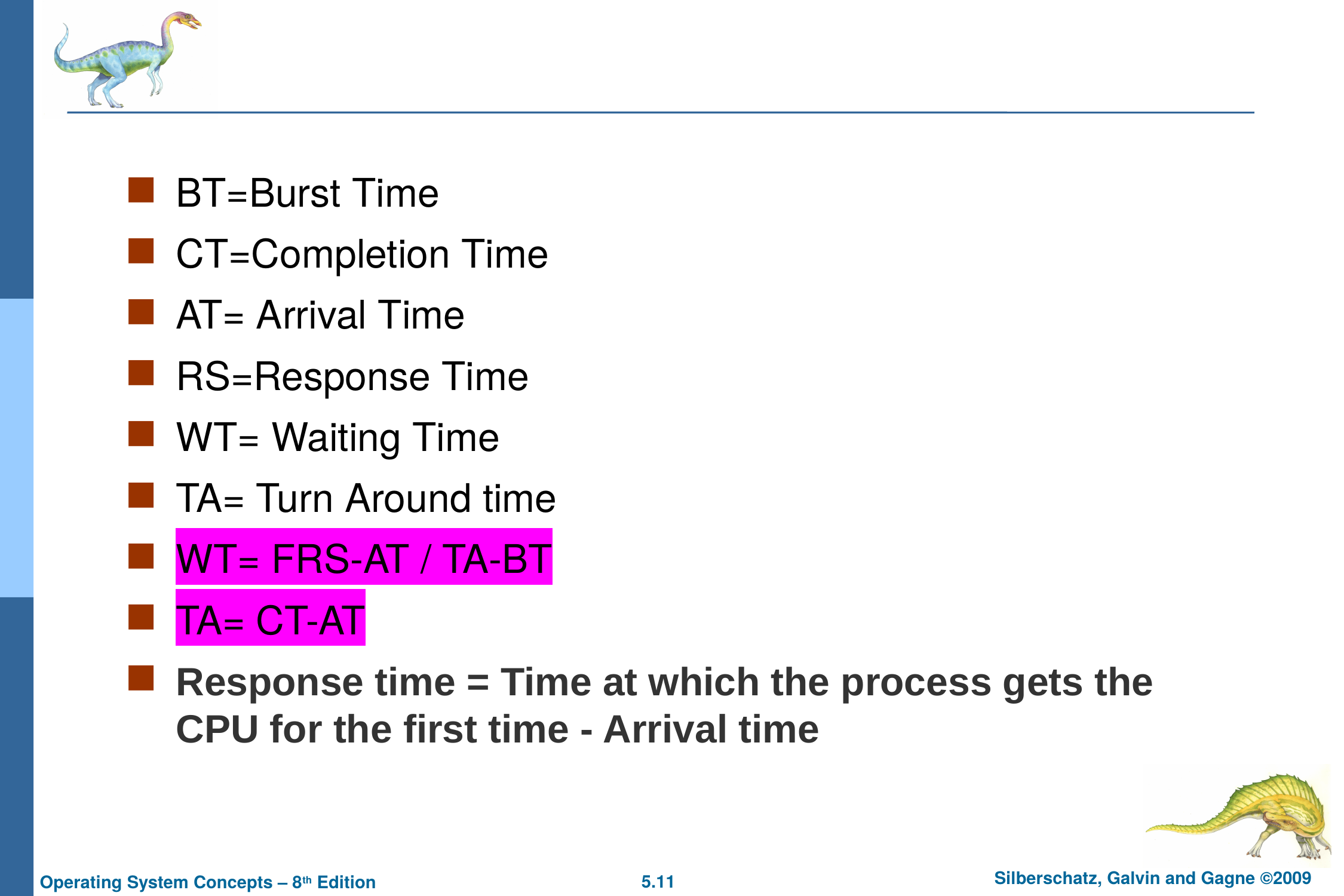

#
BT=Burst Time
CT=Completion Time
AT= Arrival Time
RS=Response Time
WT= Waiting Time
TA= Turn Around time
WT= FRS-AT / TA-BT
TA= CT-AT
Response time = Time at which the process gets the CPU for the first time - Arrival time